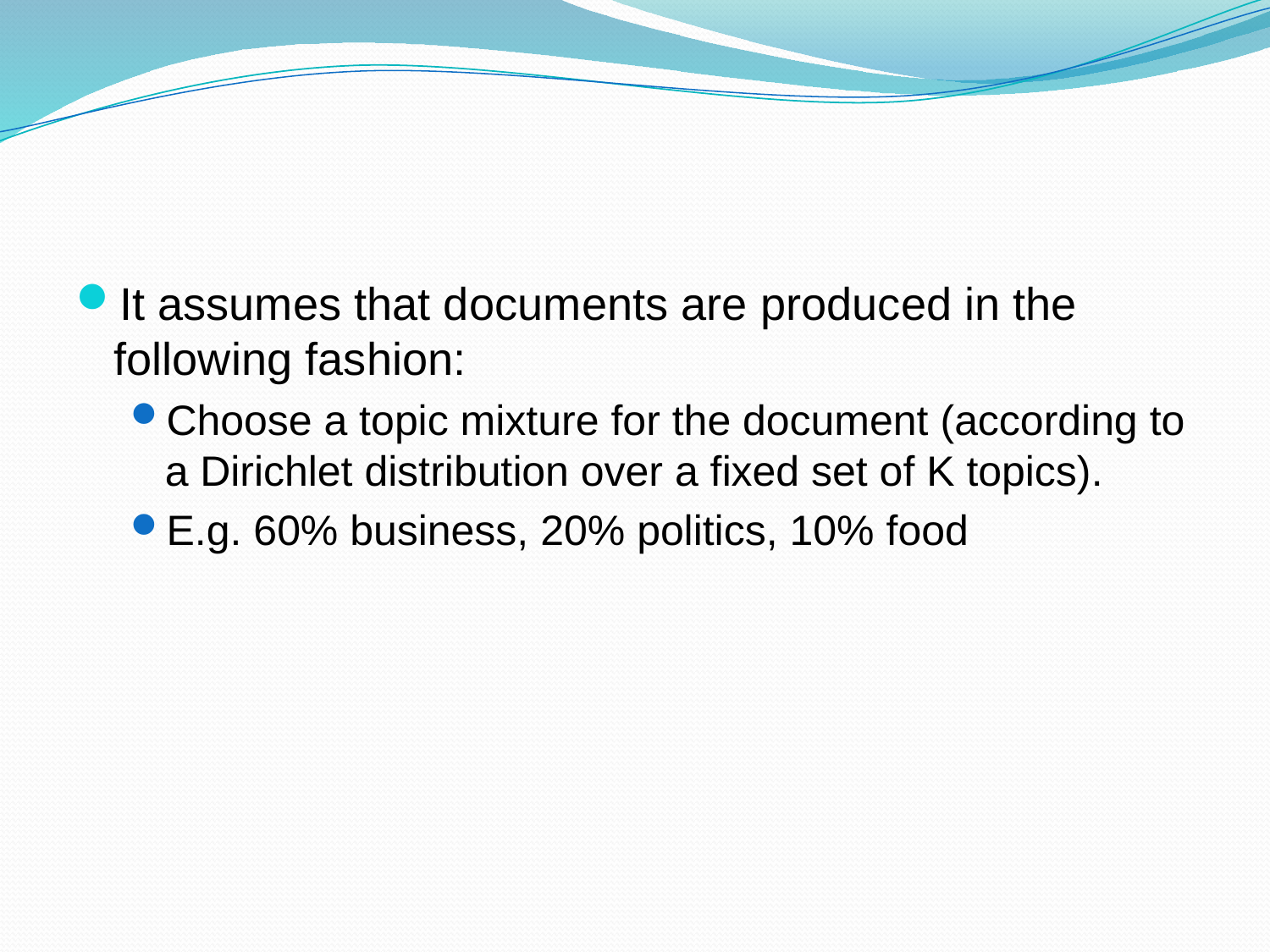

#
It assumes that documents are produced in the following fashion:
Choose a topic mixture for the document (according to a Dirichlet distribution over a fixed set of K topics).
E.g. 60% business, 20% politics, 10% food